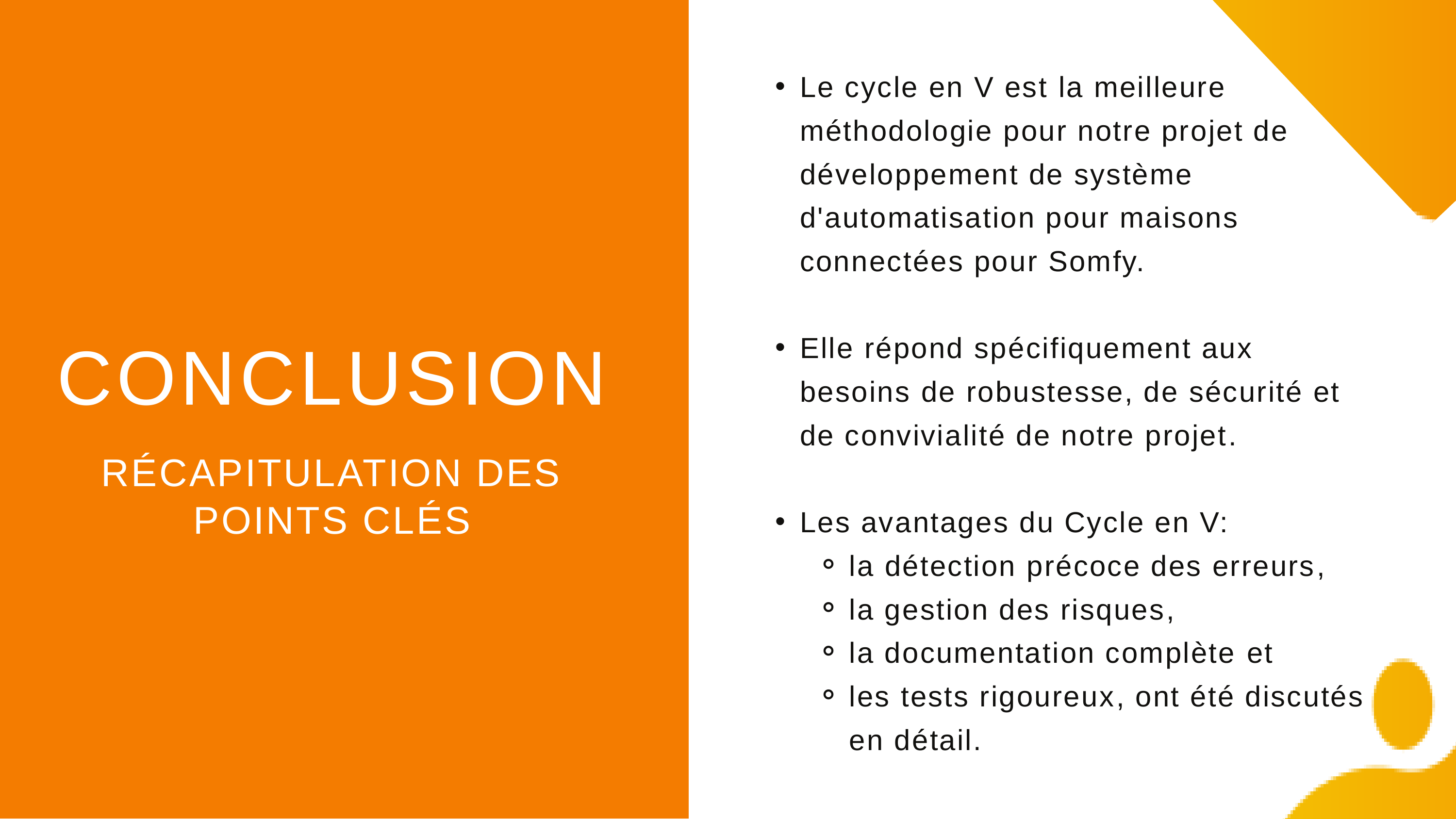

Le cycle en V est la meilleure méthodologie pour notre projet de développement de système d'automatisation pour maisons connectées pour Somfy.

Elle répond spécifiquement aux besoins de robustesse, de sécurité et de convivialité de notre projet.

Les avantages du Cycle en V:
la détection précoce des erreurs,
la gestion des risques,
la documentation complète et
les tests rigoureux, ont été discutés en détail.
CONCLUSION
RÉCAPITULATION DES POINTS CLÉS